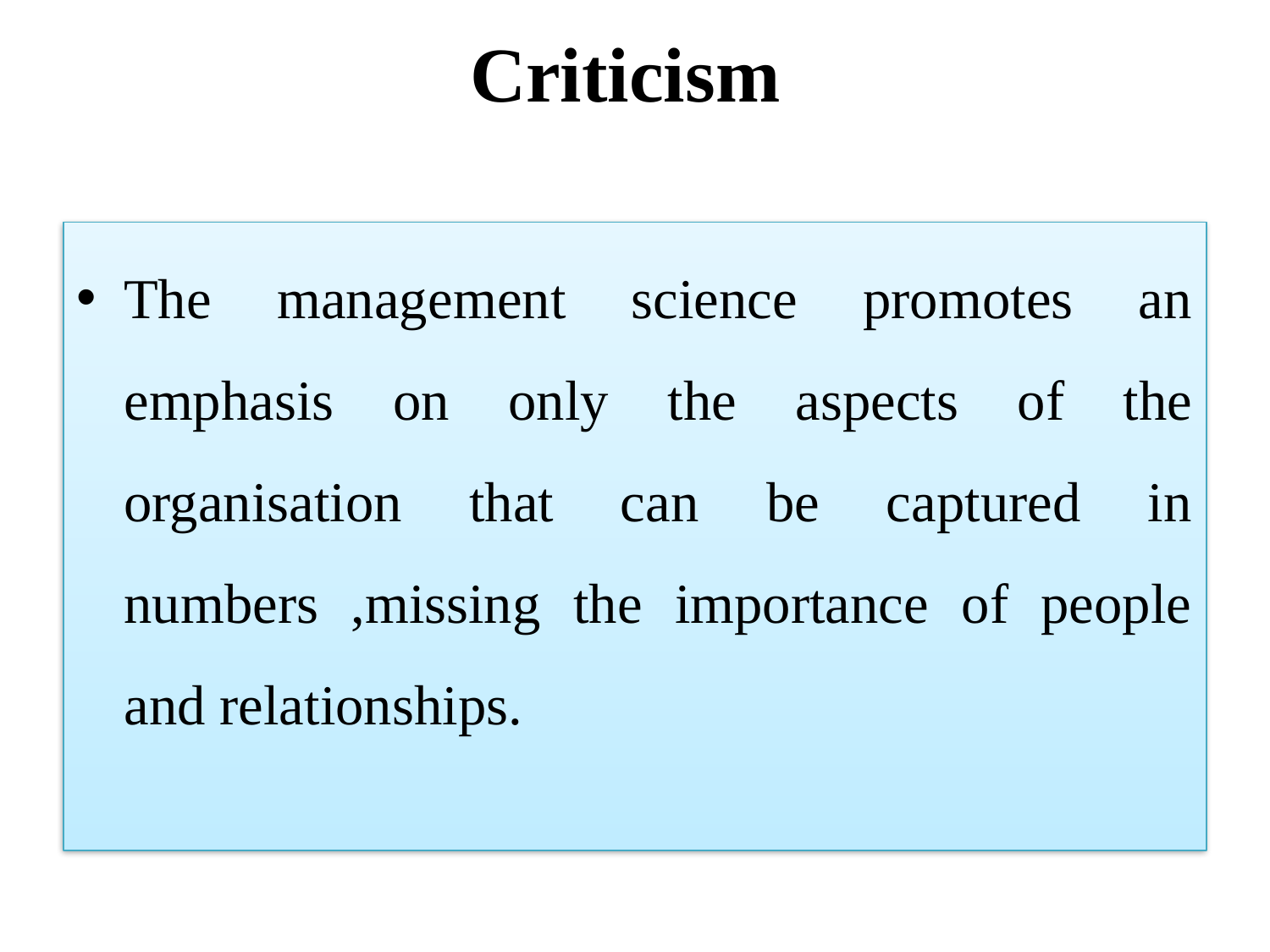

# Criticism
The management science promotes an emphasis on only the aspects of the organisation that can be captured in numbers ,missing the importance of people and relationships.